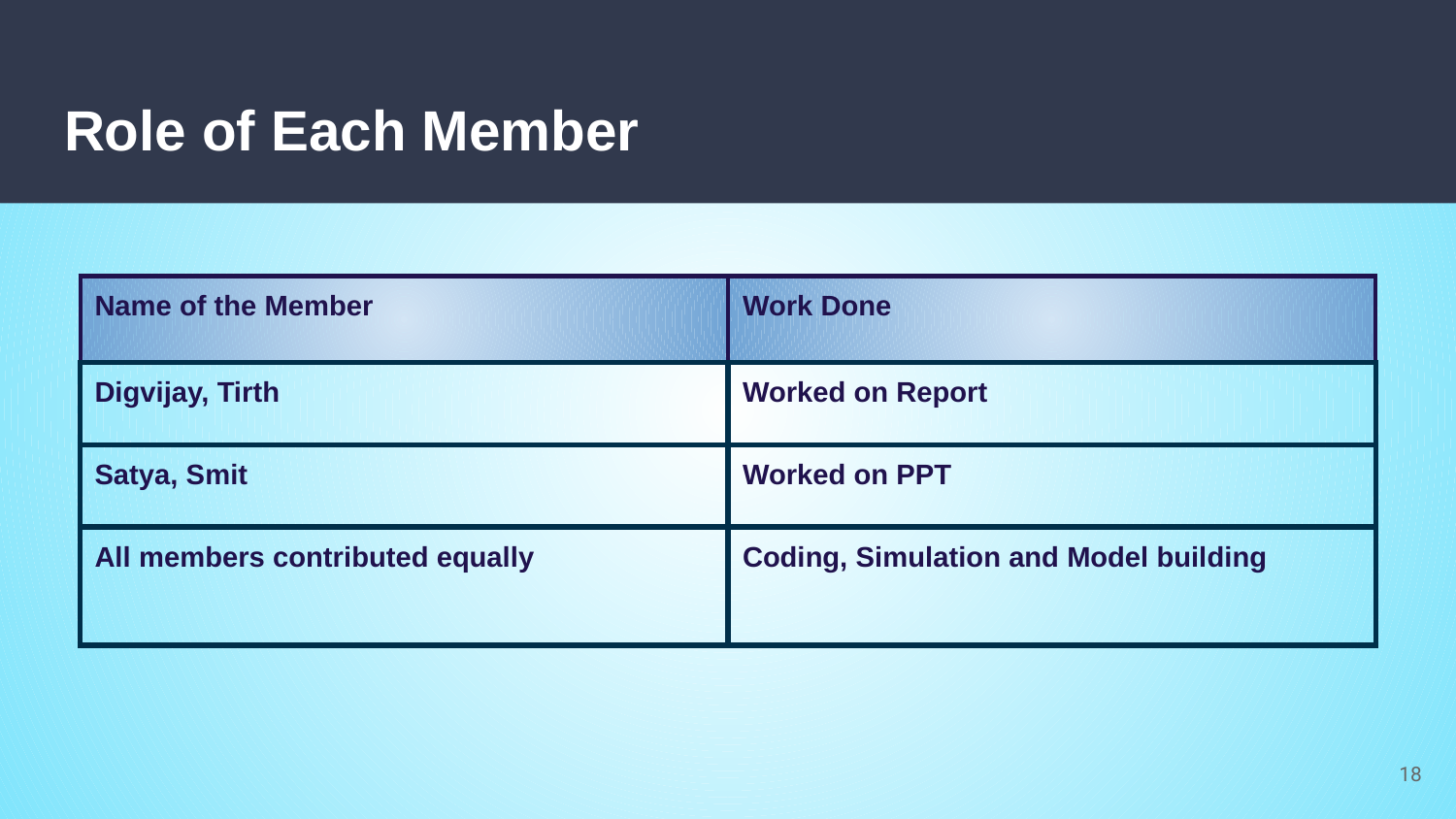

# Role of Each Member
| Name of the Member | Work Done |
| --- | --- |
| Digvijay, Tirth | Worked on Report |
| Satya, Smit | Worked on PPT |
| All members contributed equally | Coding, Simulation and Model building |
18